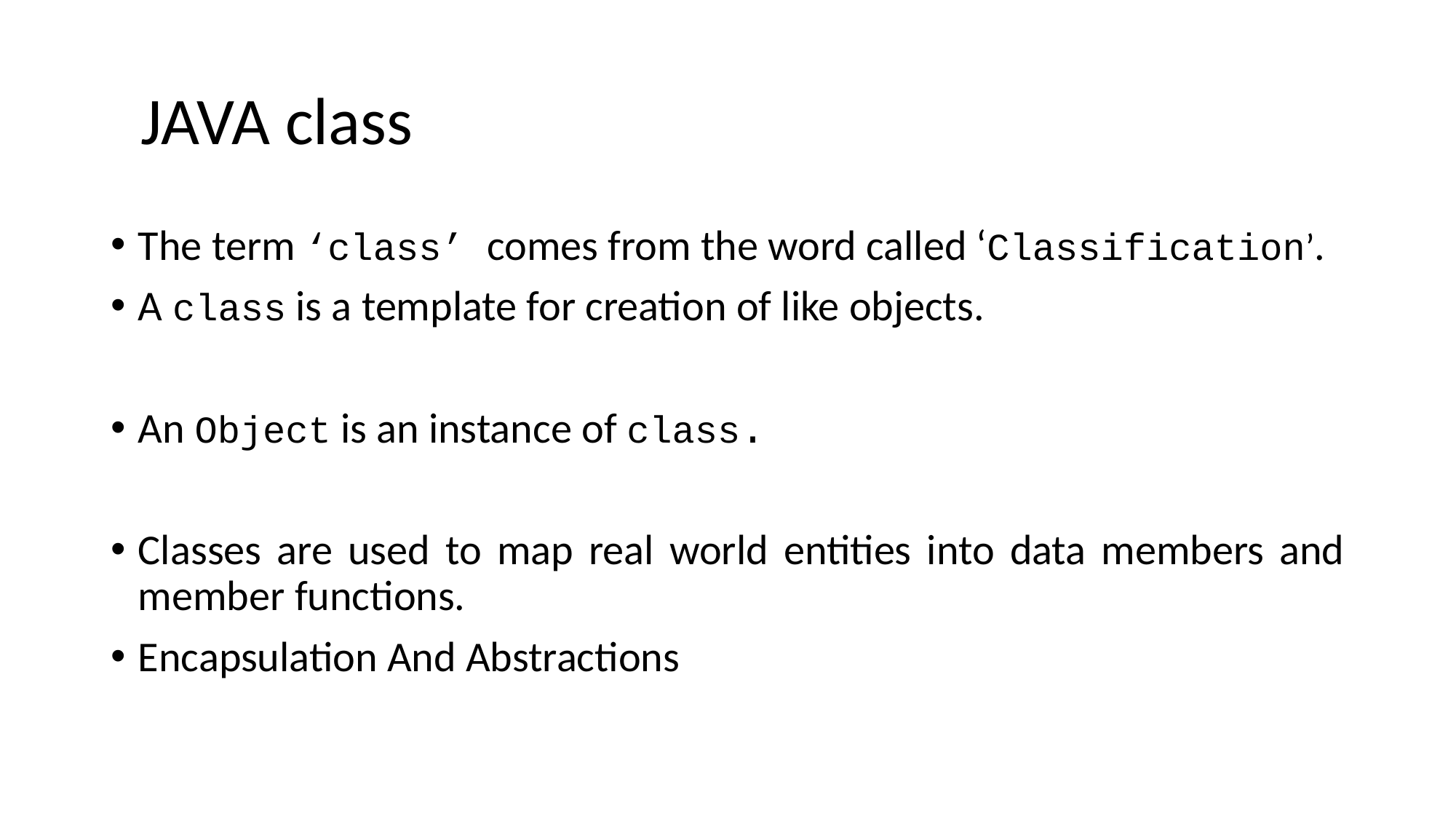

# JAVA class
The term ‘class’ comes from the word called ‘Classification’.
A class is a template for creation of like objects.

An Object is an instance of class.

Classes are used to map real world entities into data members and member functions.
Encapsulation And Abstractions